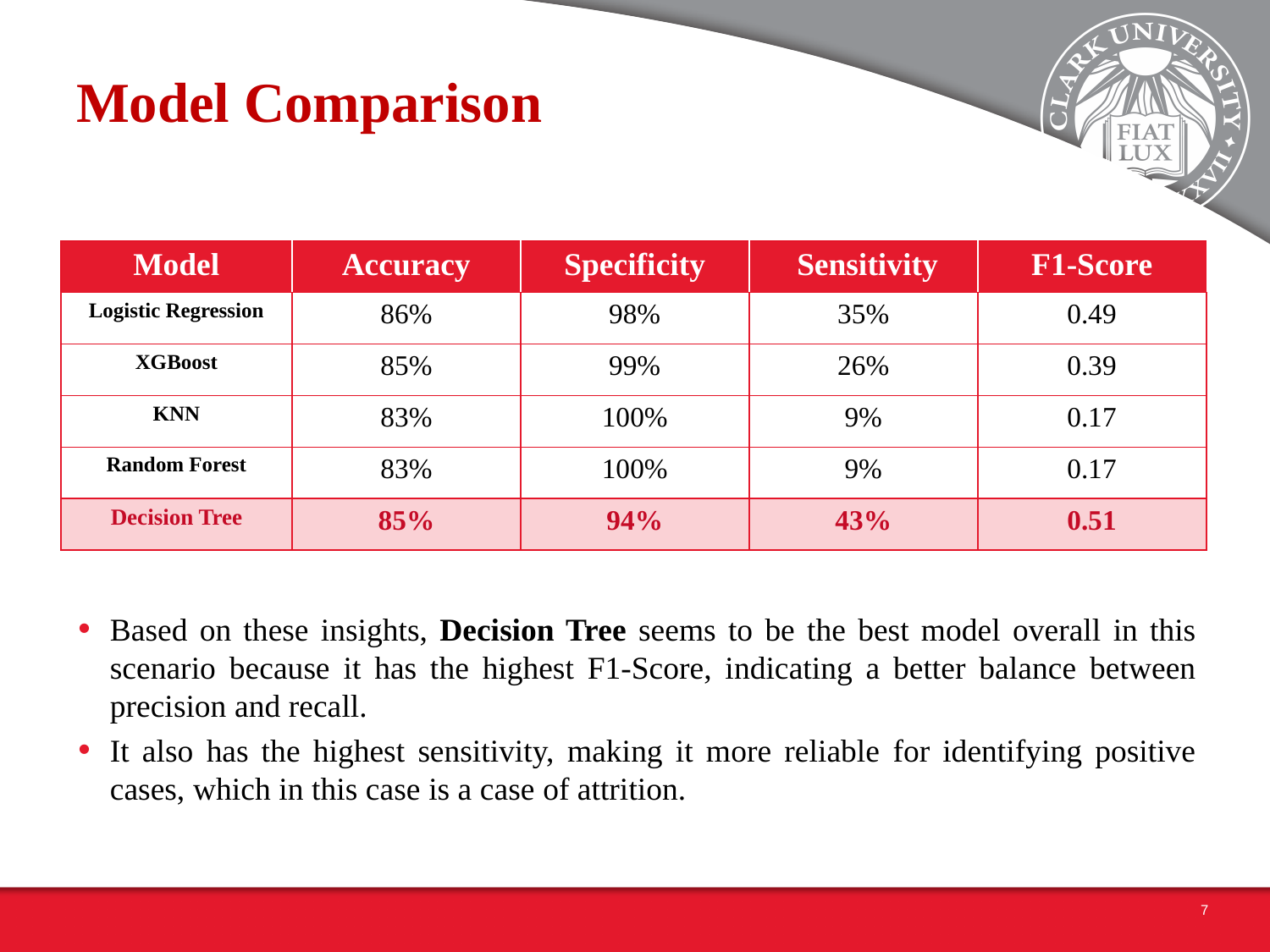

# Model Comparison
| Model | Accuracy | Specificity | Sensitivity | F1-Score |
| --- | --- | --- | --- | --- |
| Logistic Regression | 86% | 98% | 35% | 0.49 |
| XGBoost | 85% | 99% | 26% | 0.39 |
| KNN | 83% | 100% | 9% | 0.17 |
| Random Forest | 83% | 100% | 9% | 0.17 |
| Decision Tree | 85% | 94% | 43% | 0.51 |
Based on these insights, Decision Tree seems to be the best model overall in this scenario because it has the highest F1-Score, indicating a better balance between precision and recall.
It also has the highest sensitivity, making it more reliable for identifying positive cases, which in this case is a case of attrition.
7